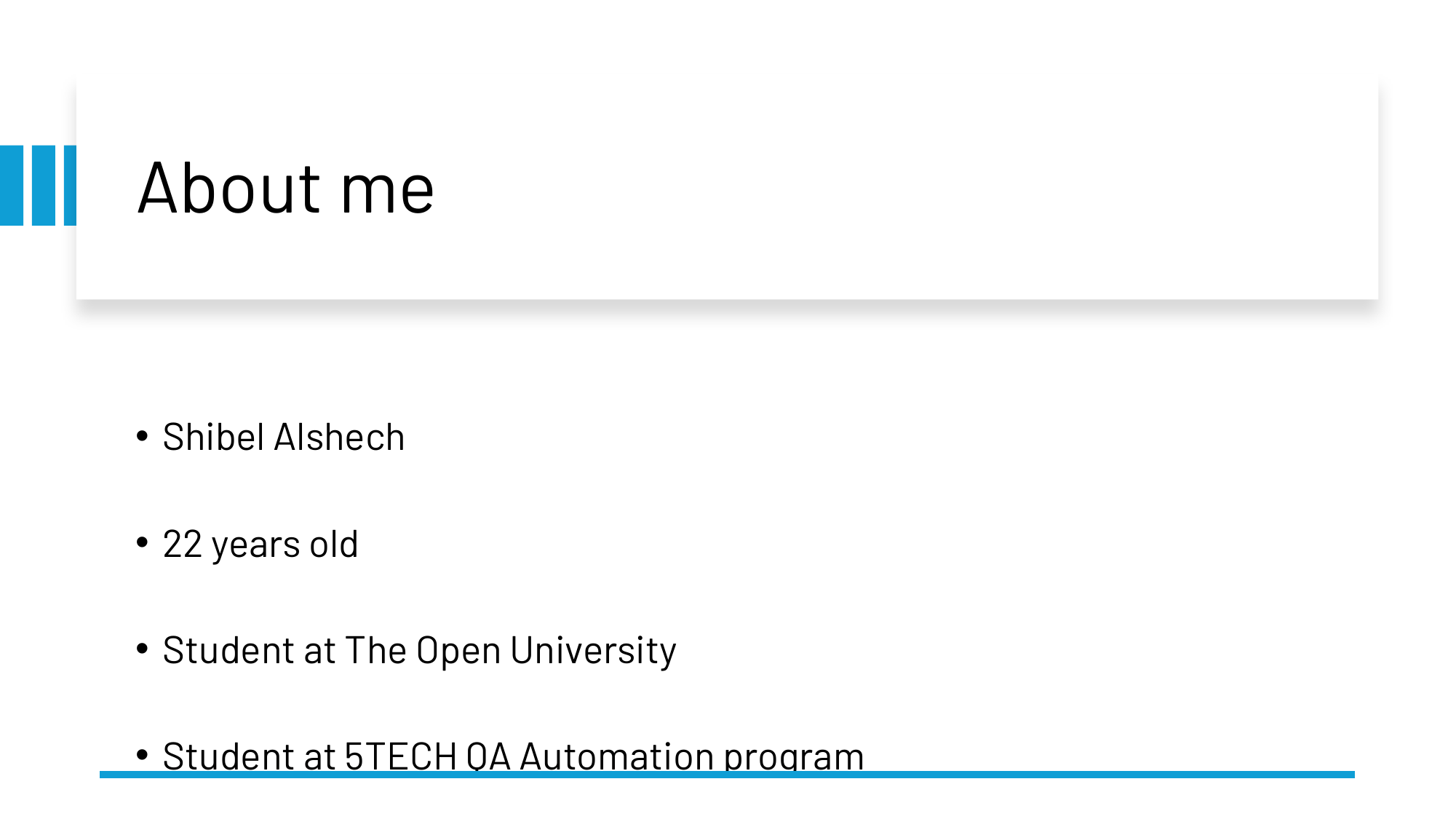

# About me

Shibel Alshech
22 years old
Student at The Open University
Student at 5TECH QA Automation program